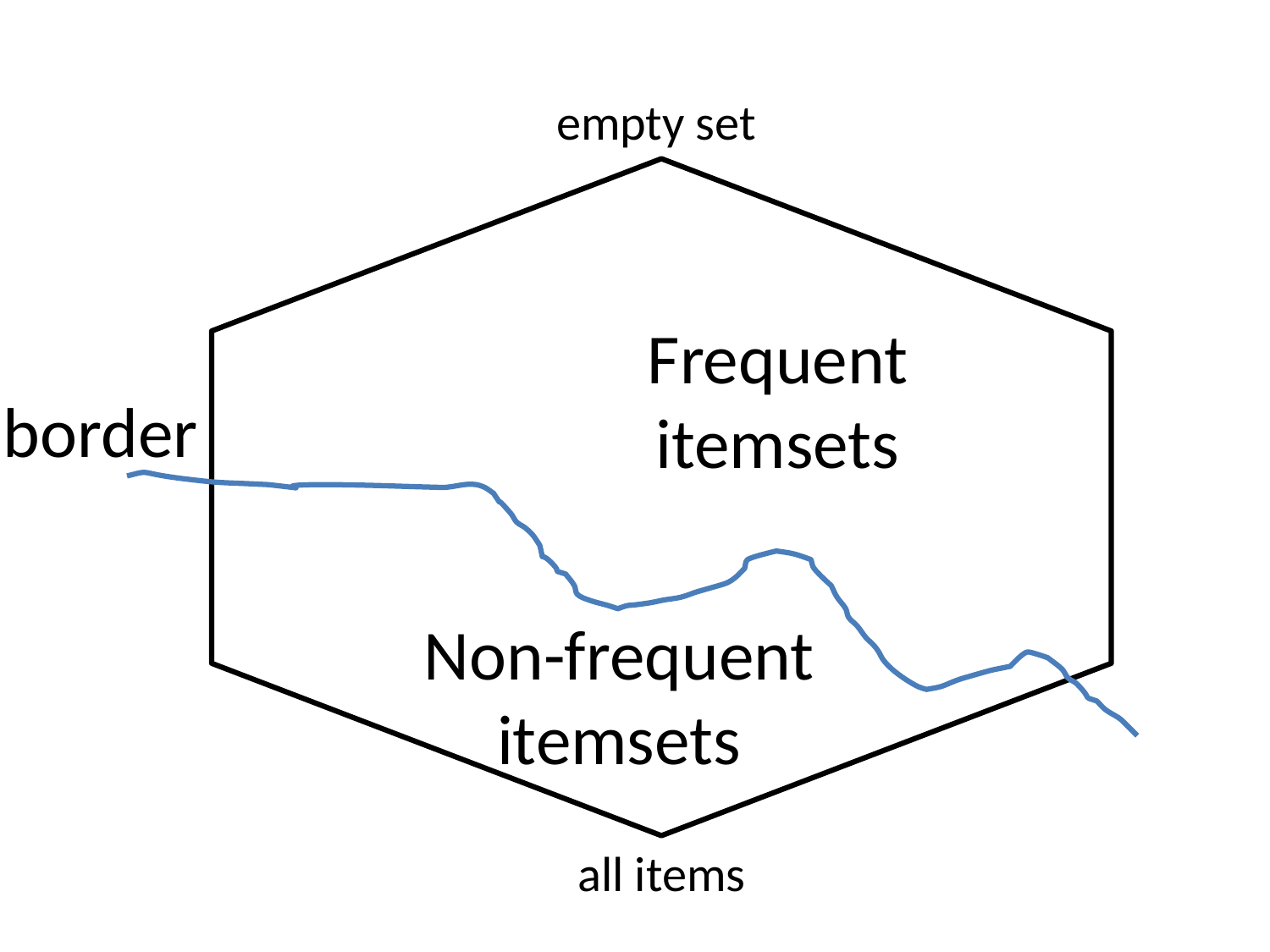

empty set
Frequent itemsets
border

Non-frequent itemsets
all items